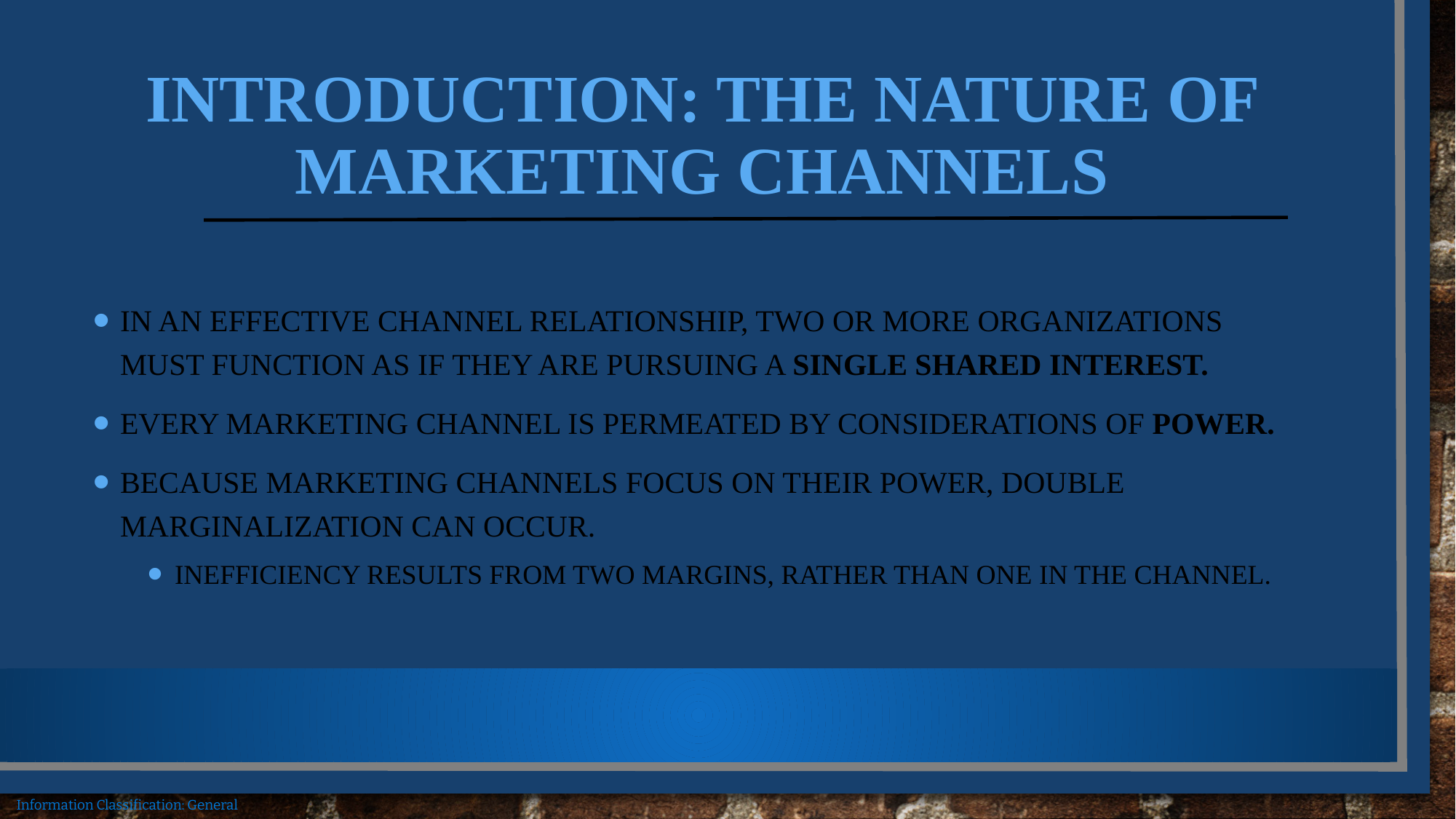

# Introduction: The Nature of Marketing Channels
In an effective channel relationship, two or more organizations must function as if they are pursuing a single shared interest.
Every marketing channel is permeated by considerations of power.
Because marketing channels focus on their power, double marginalization can occur.
Inefficiency results from two margins, rather than one in the channel.